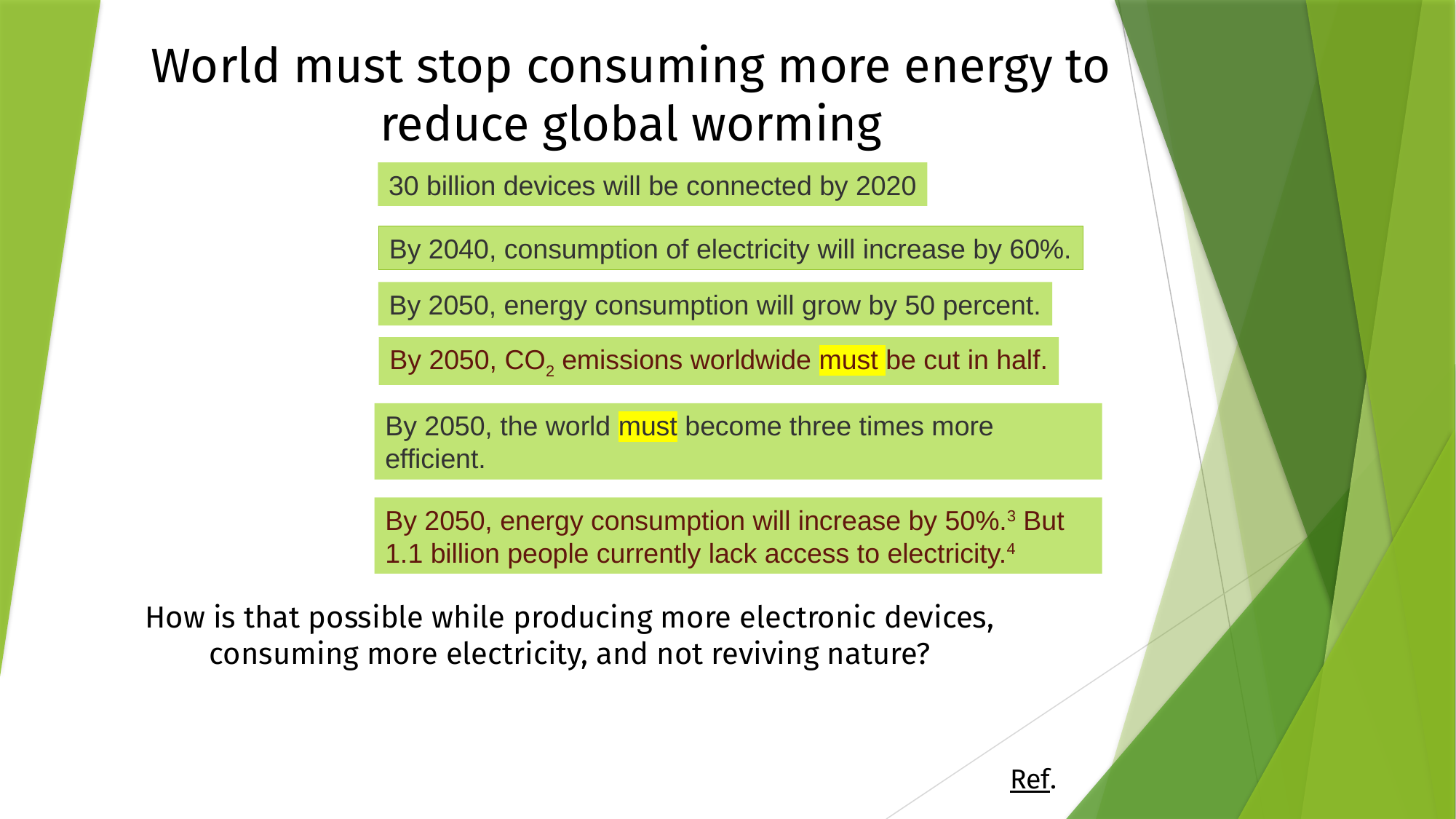

World must stop consuming more energy to reduce global worming
30 billion devices will be connected by 2020
By 2040, consumption of electricity will increase by 60%.
By 2050, energy consumption will grow by 50 percent.
By 2050, CO2 emissions worldwide must be cut in half.
By 2050, the world must become three times more efficient.
By 2050, energy consumption will increase by 50%.3 But 1.1 billion people currently lack access to electricity.4
How is that possible while producing more electronic devices, consuming more electricity, and not reviving nature?
Ref.